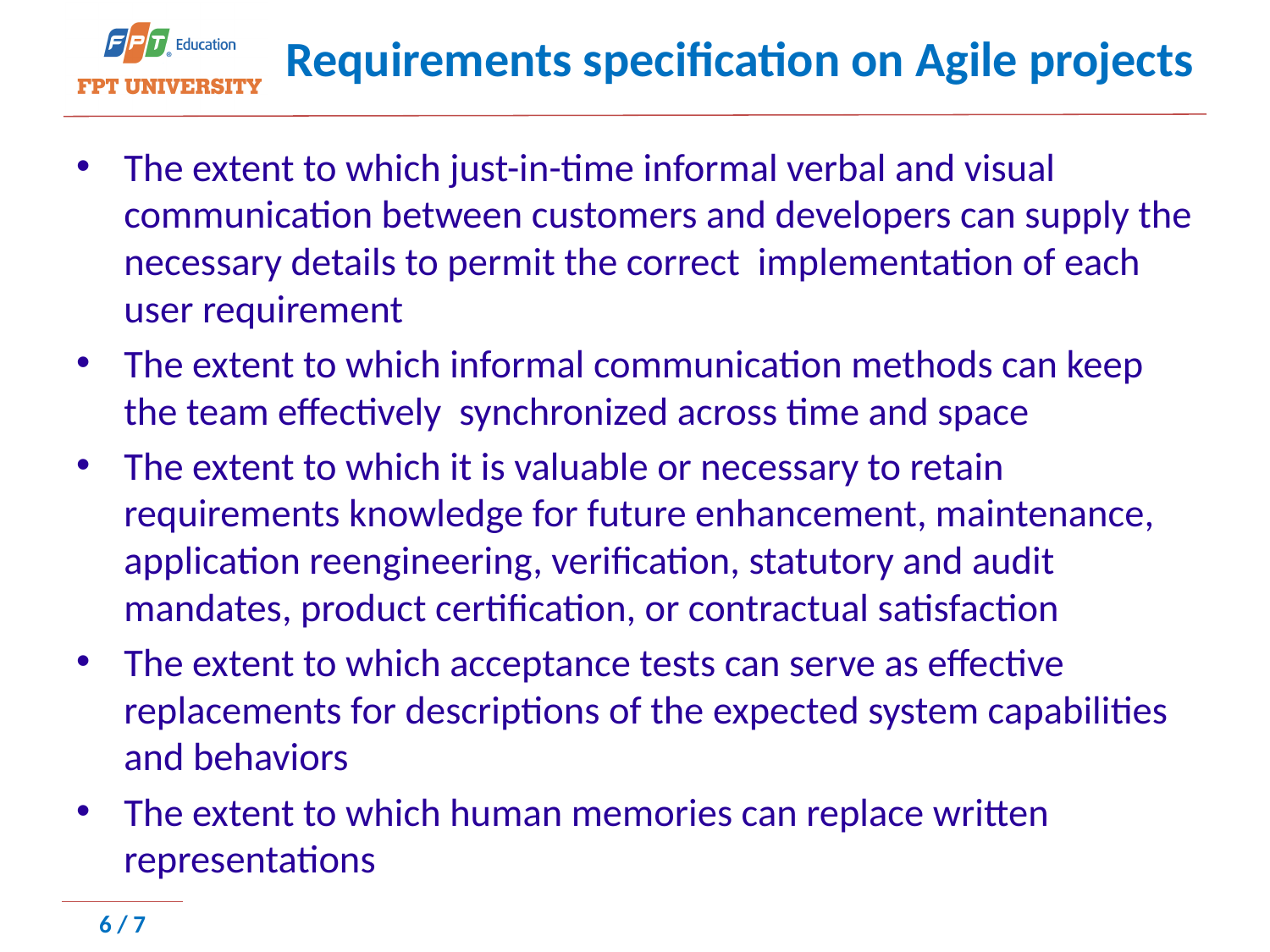

# Requirements specification on Agile projects
The extent to which just-in-time informal verbal and visual communication between customers and developers can supply the necessary details to permit the correct  implementation of each user requirement
The extent to which informal communication methods can keep the team effectively  synchronized across time and space
The extent to which it is valuable or necessary to retain requirements knowledge for future enhancement, maintenance, application reengineering, verification, statutory and audit  mandates, product certification, or contractual satisfaction
The extent to which acceptance tests can serve as effective replacements for descriptions of the expected system capabilities and behaviors
The extent to which human memories can replace written representations